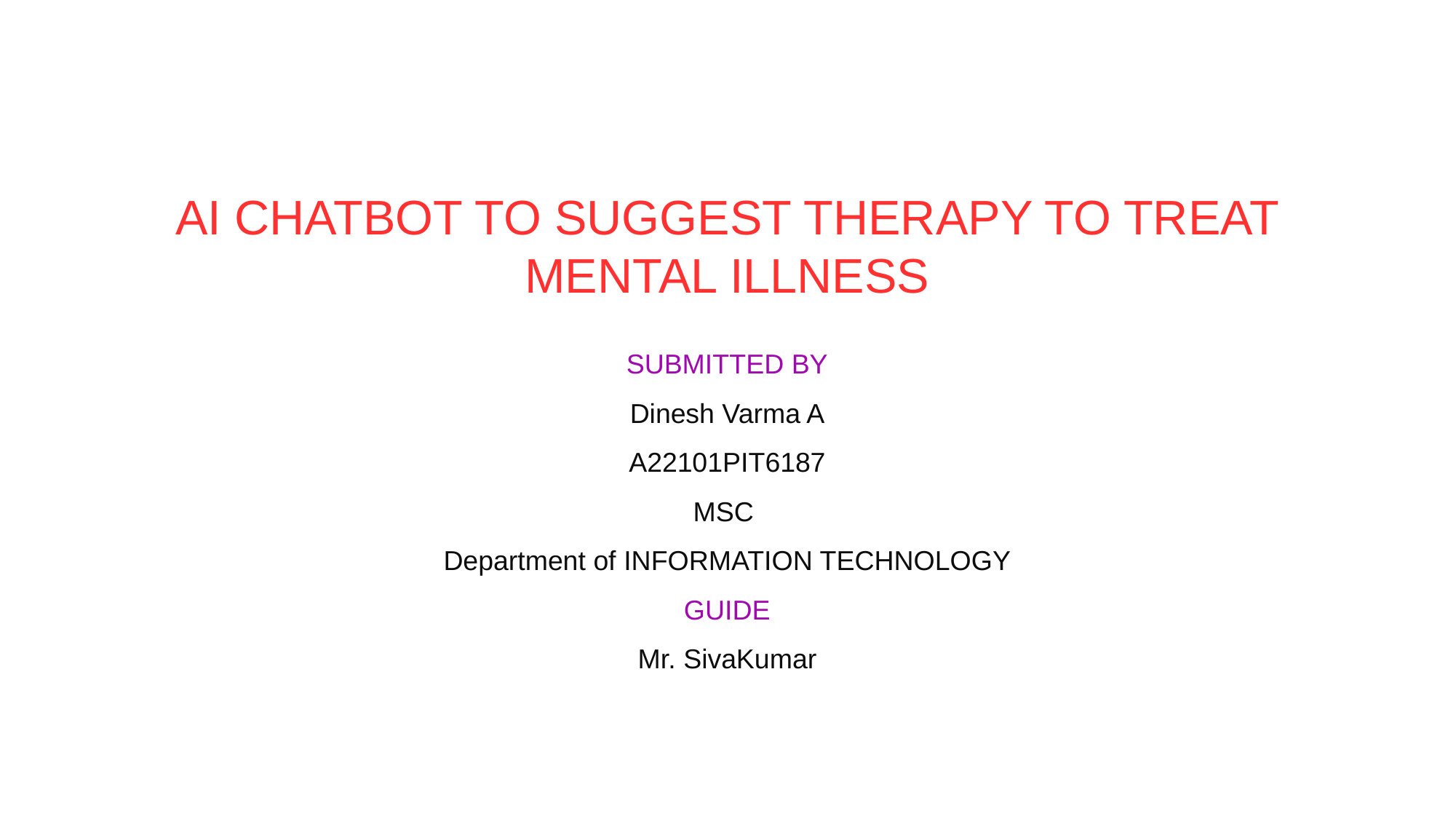

AI CHATBOT TO SUGGEST THERAPY TO TREAT MENTAL ILLNESS
SUBMITTED BY
Dinesh Varma A
A22101PIT6187
MSC
Department of INFORMATION TECHNOLOGY
GUIDE
Mr. SivaKumar